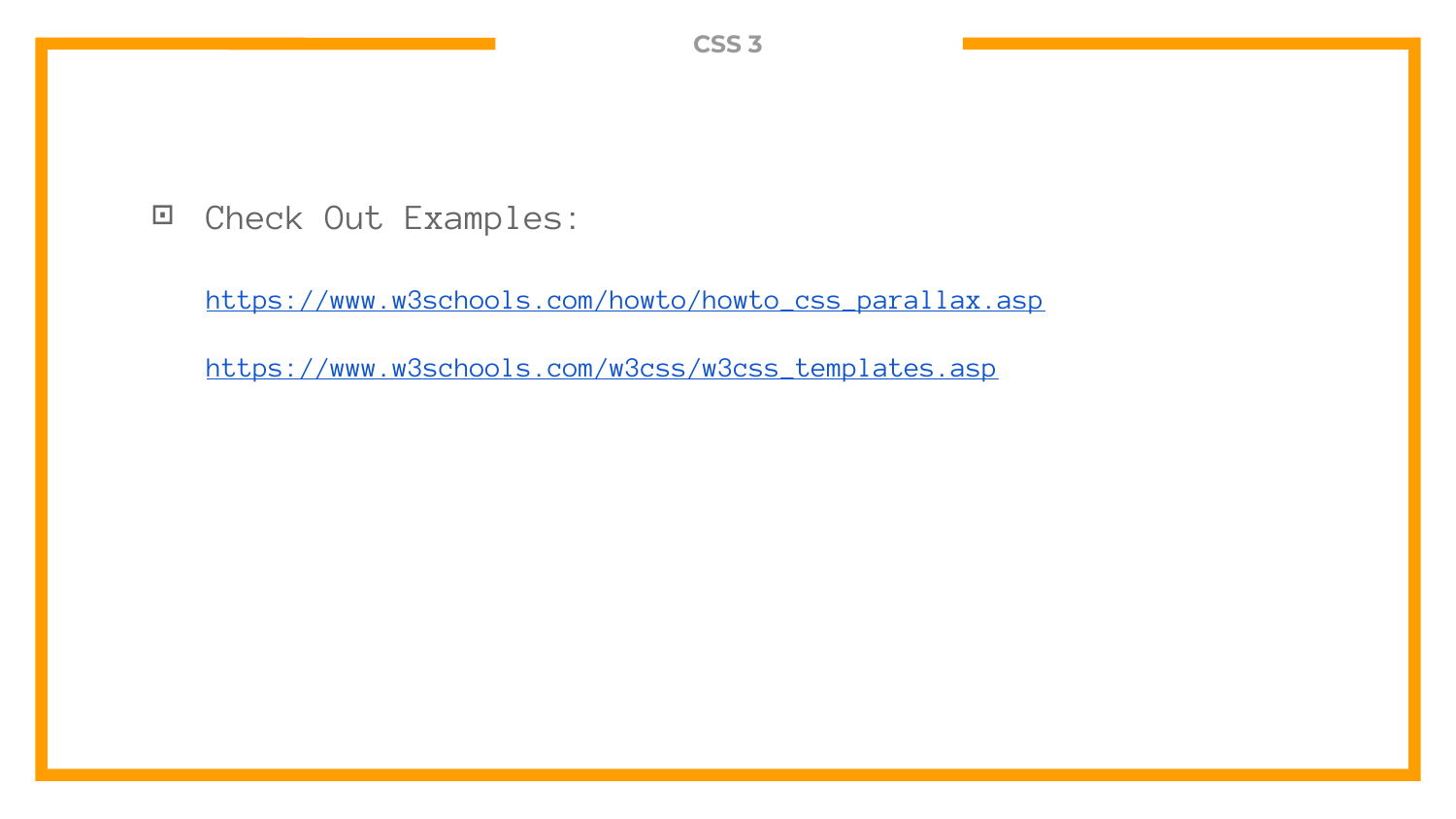

# CSS 3
Check Out Examples:

https://www.w3schools.com/howto/howto_css_parallax.asp

https://www.w3schools.com/w3css/w3css_templates.asp